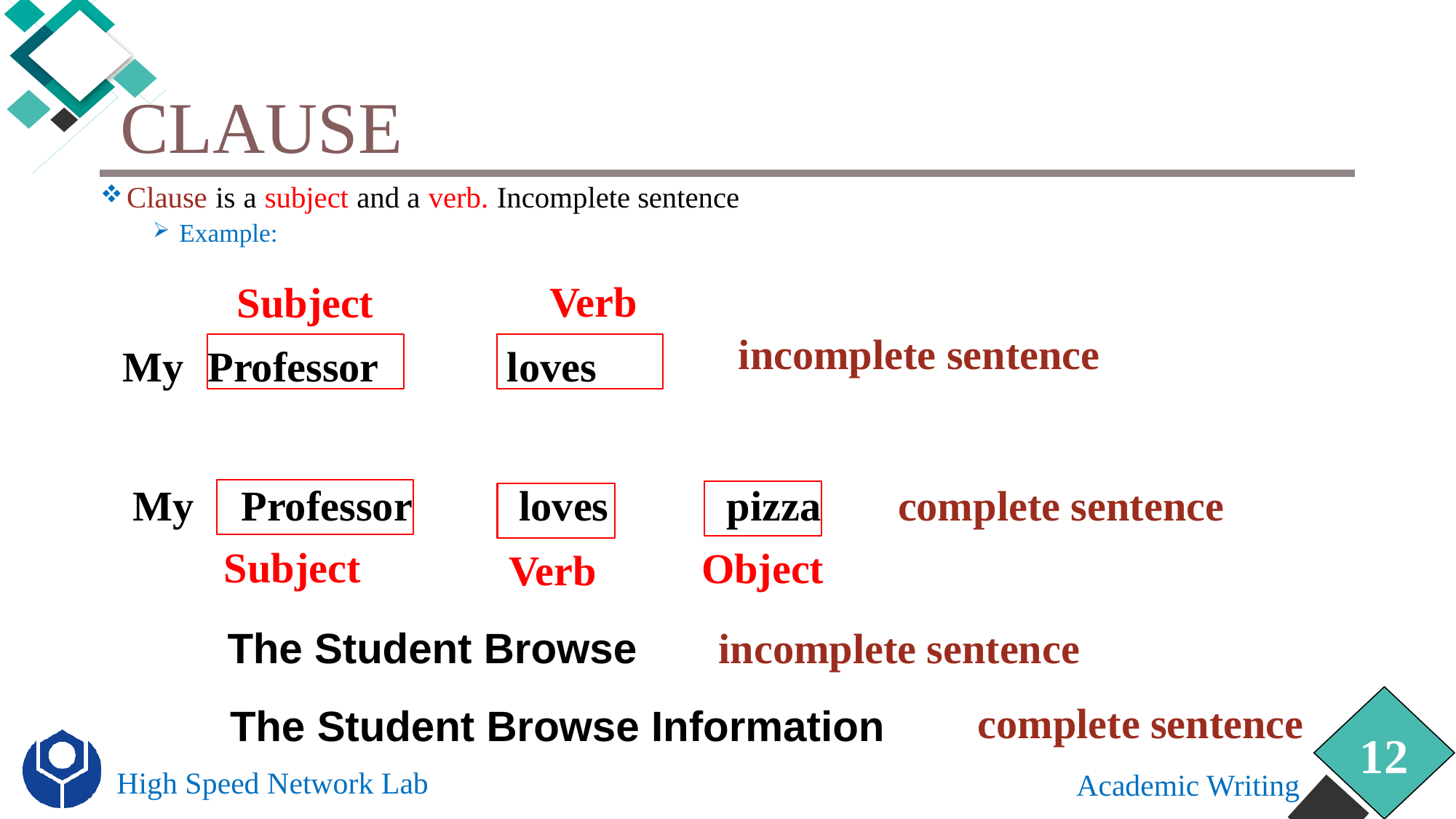

# Clause
Clause is a subject and a verb. Incomplete sentence
Example:

Verb
Subject
incomplete sentence
My  Professor           loves

My    Professor         loves          pizza
complete sentence

Subject
Object
Verb
The Student Browse
incomplete sentence
complete sentence
The Student Browse Information